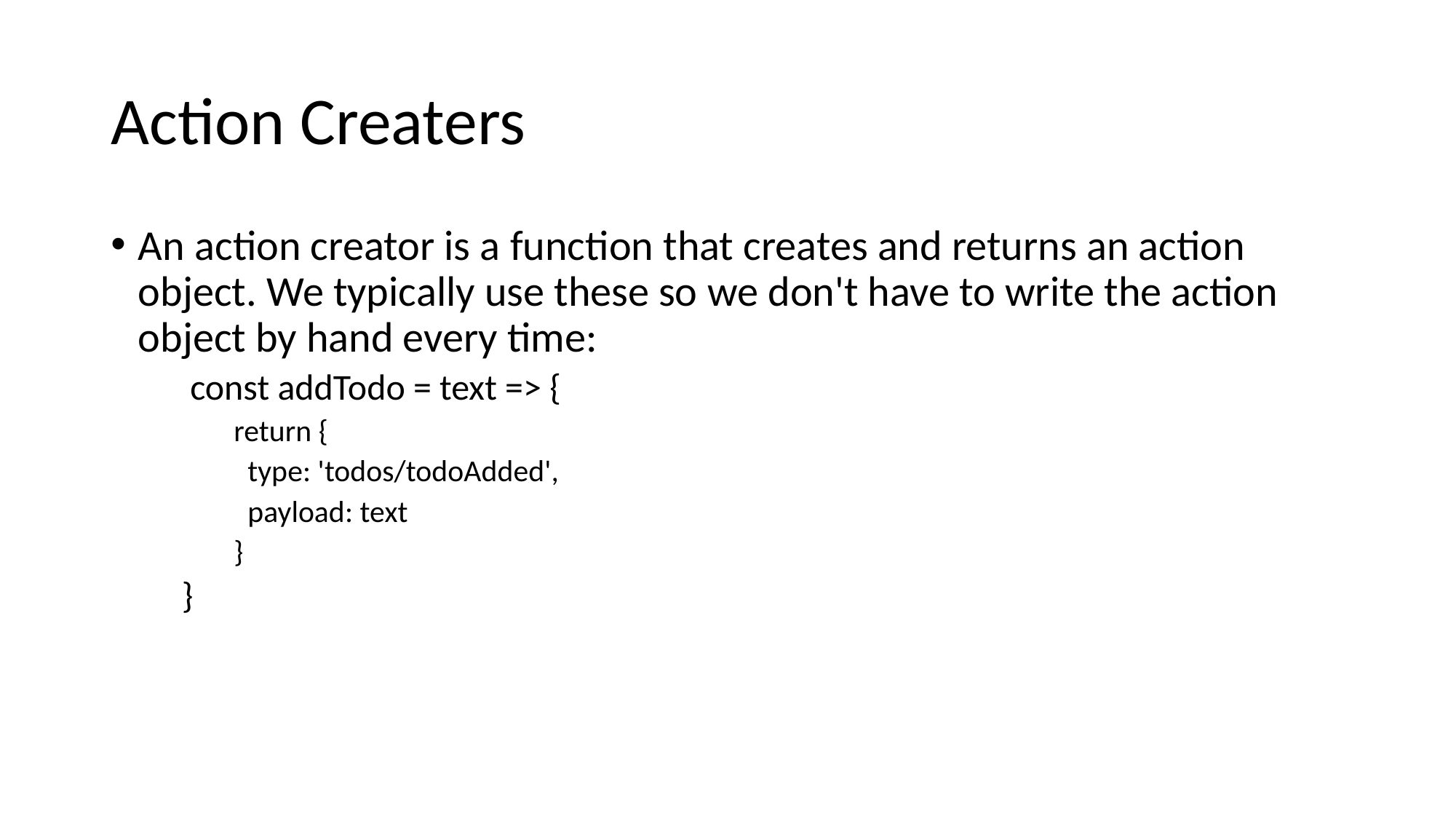

# Action Creaters
An action creator is a function that creates and returns an action object. We typically use these so we don't have to write the action object by hand every time:
   const addTodo = text => {
  return {
    type: 'todos/todoAdded',
    payload: text
  }
  }